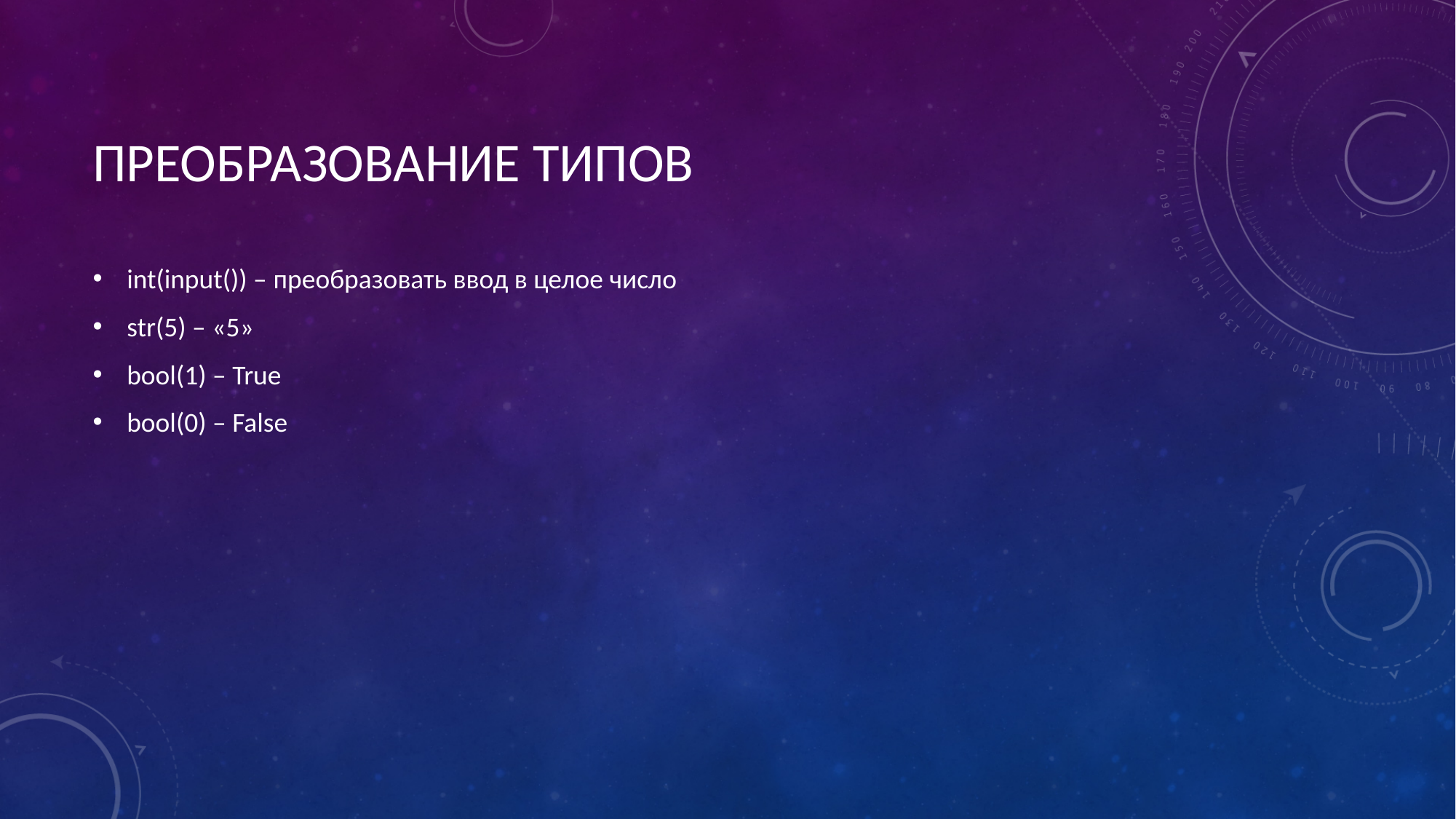

# Преобразование типов
int(input()) – преобразовать ввод в целое число
str(5) – «5»
bool(1) – True
bool(0) – False